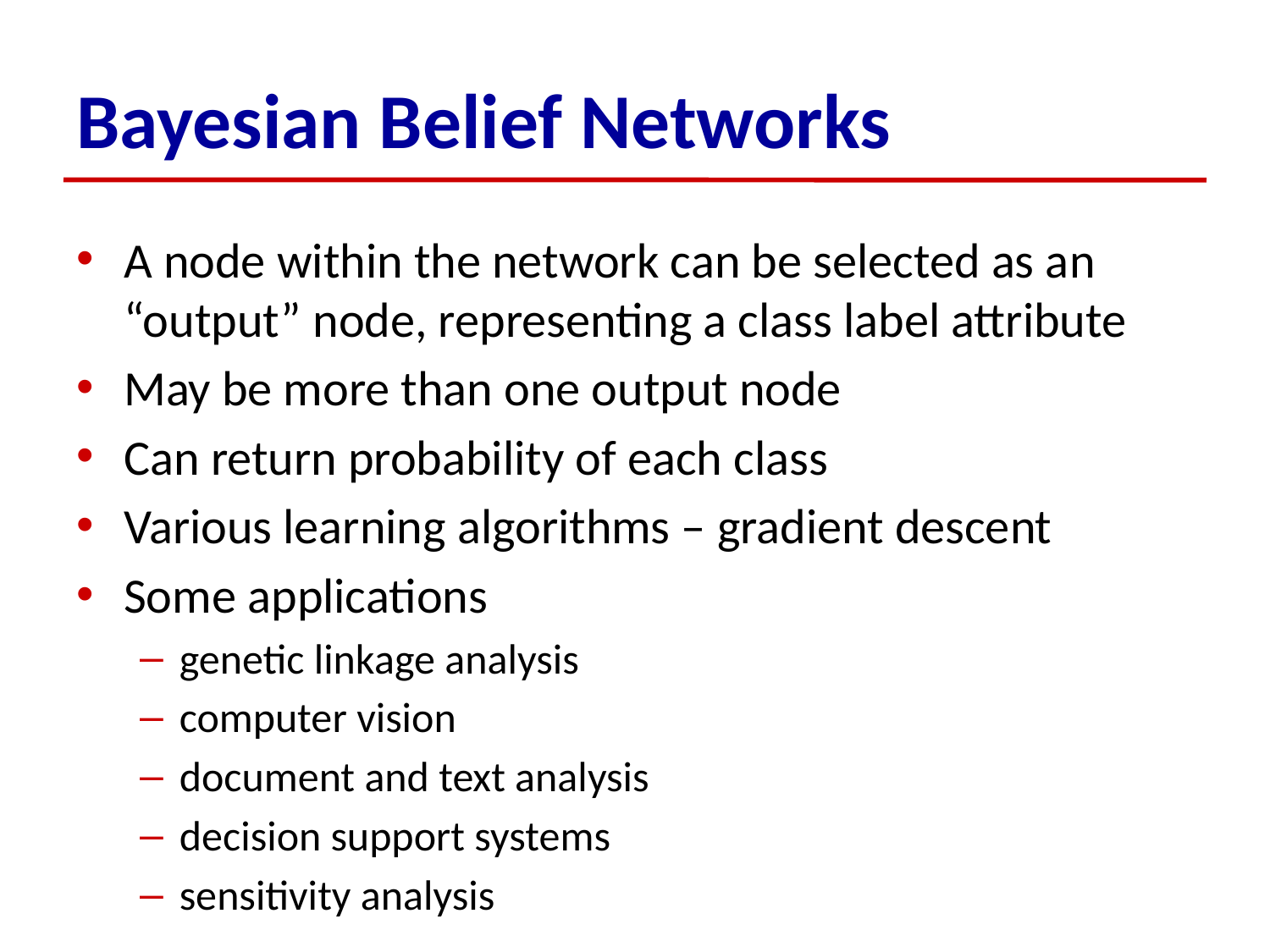

# Bayesian Belief Networks
A node within the network can be selected as an “output” node, representing a class label attribute
May be more than one output node
Can return probability of each class
Various learning algorithms – gradient descent
Some applications
genetic linkage analysis
computer vision
document and text analysis
decision support systems
sensitivity analysis